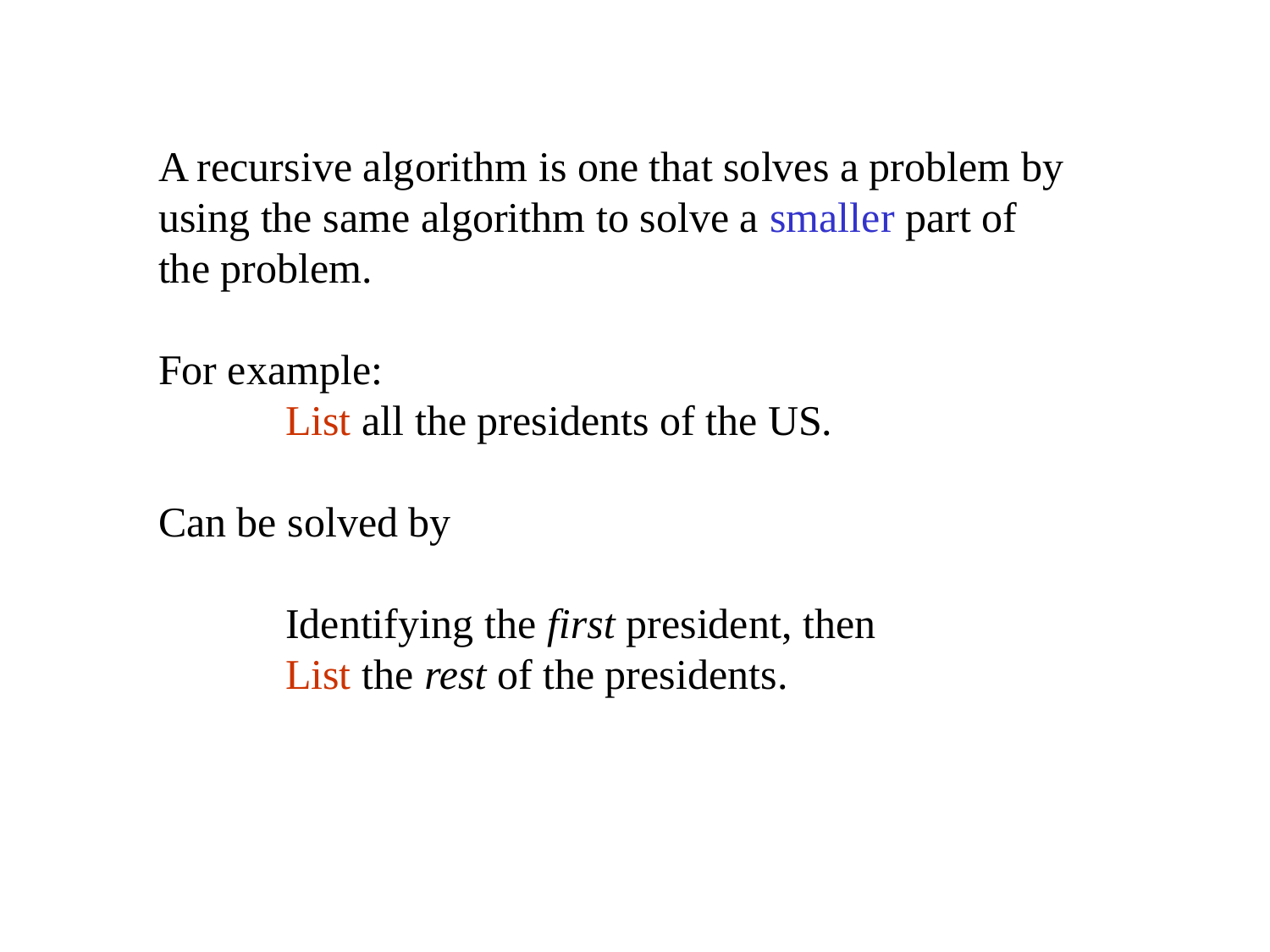

A recursive algorithm is one that solves a problem by using the same algorithm to solve a smaller part of the problem.

For example:
	List all the presidents of the US.

Can be solved by

	Identifying the first president, then
	List the rest of the presidents.